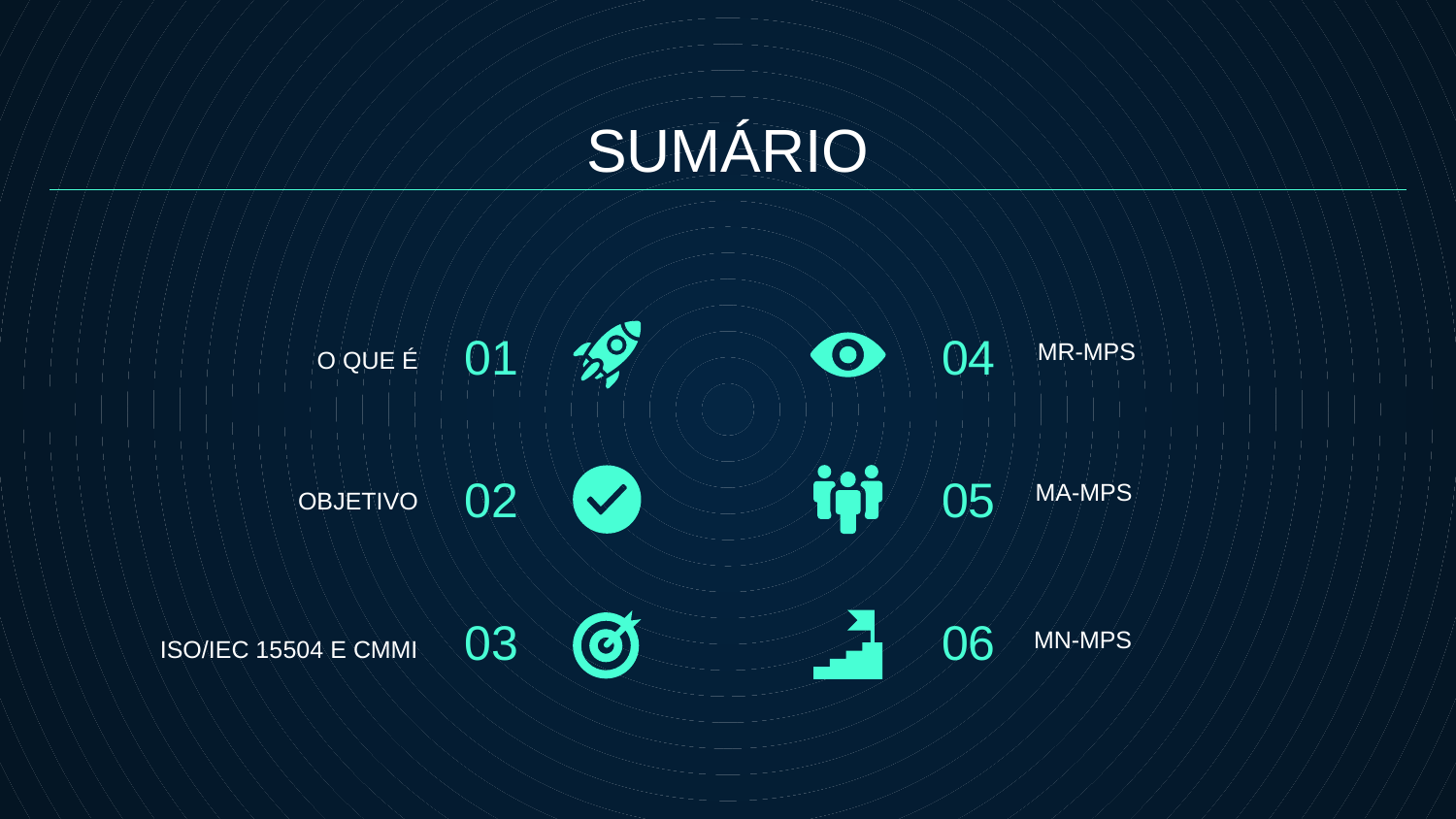

# SUMÁRIO
01
04

MR-MPS
O QUE É
02
05

MA-MPS
OBJETIVO
03
06

MN-MPS
ISO/IEC 15504 E CMMI